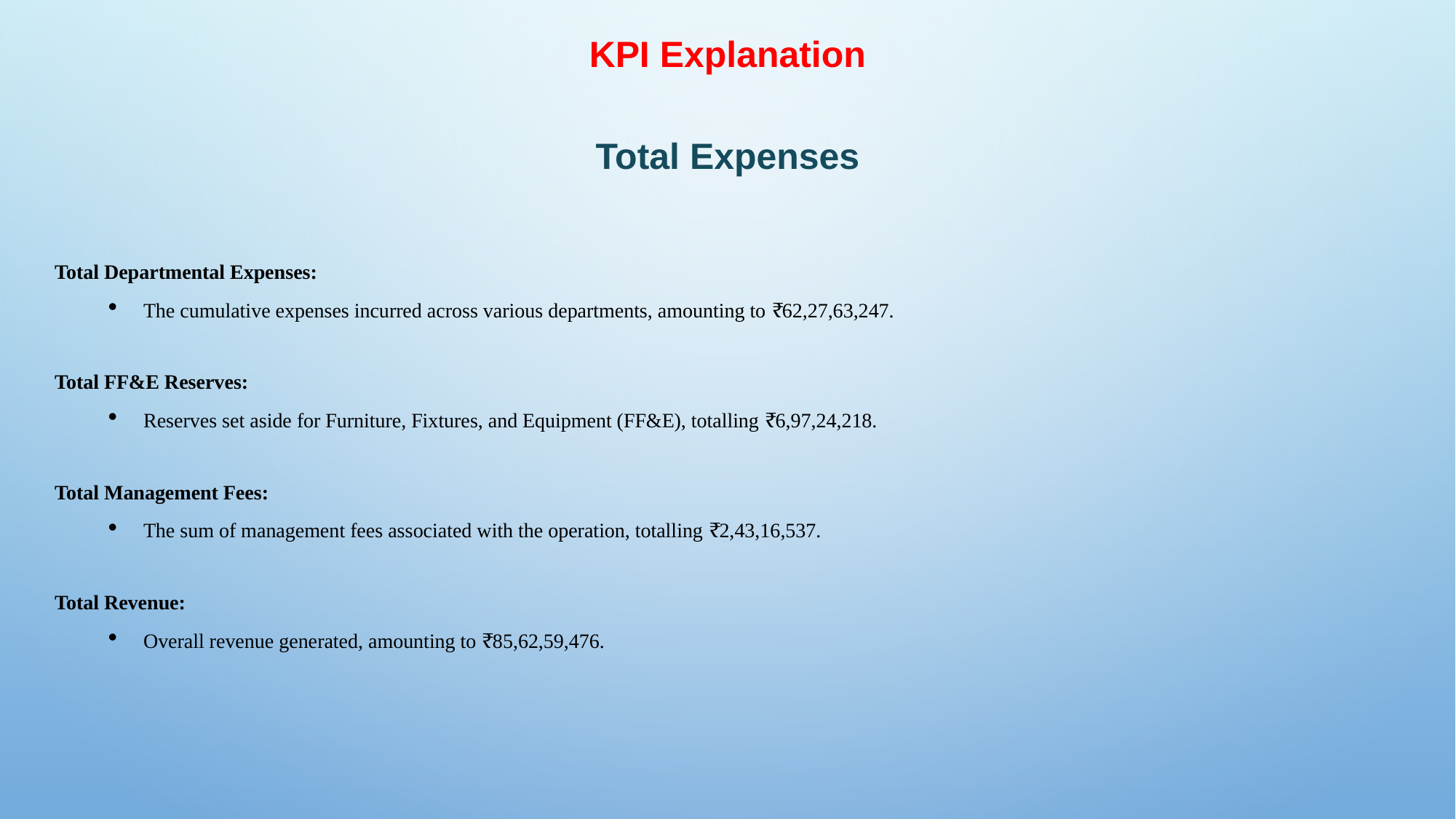

KPI Explanation
Total Expenses
Total Departmental Expenses:
The cumulative expenses incurred across various departments, amounting to ₹62,27,63,247.

Total FF&E Reserves:
Reserves set aside for Furniture, Fixtures, and Equipment (FF&E), totalling ₹6,97,24,218.

Total Management Fees:
The sum of management fees associated with the operation, totalling ₹2,43,16,537.

Total Revenue:
Overall revenue generated, amounting to ₹85,62,59,476.